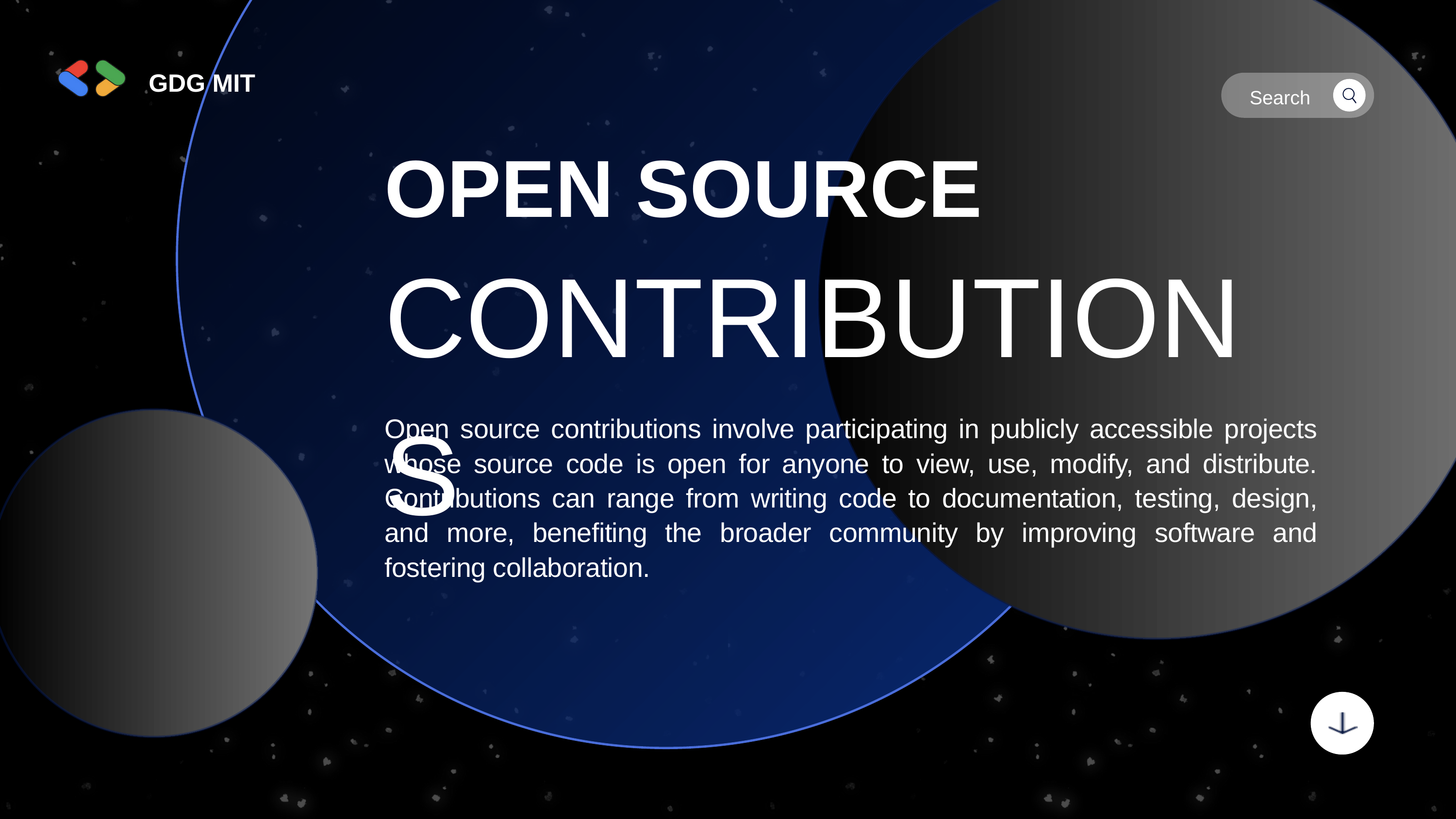

GDG MIT

Search

OPEN SOURCE
CONTRIBUTIONS

Open source contributions involve participating in publicly accessible projects whose source code is open for anyone to view, use, modify, and distribute. Contributions can range from writing code to documentation, testing, design, and more, benefiting the broader community by improving software and fostering collaboration.